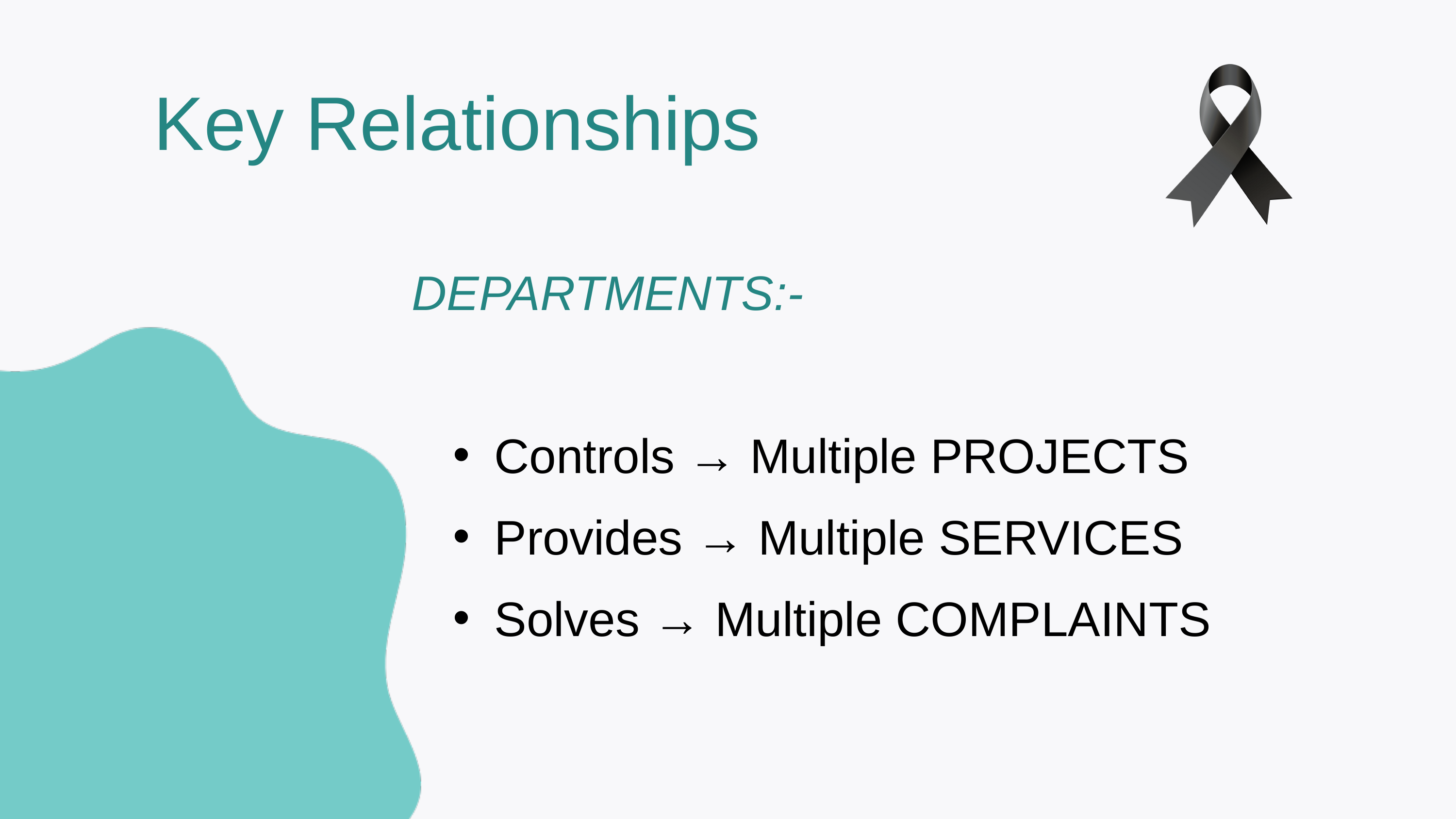

Key Relationships
DEPARTMENTS:-

Controls → Multiple PROJECTS
Provides → Multiple SERVICES
Solves → Multiple COMPLAINTS